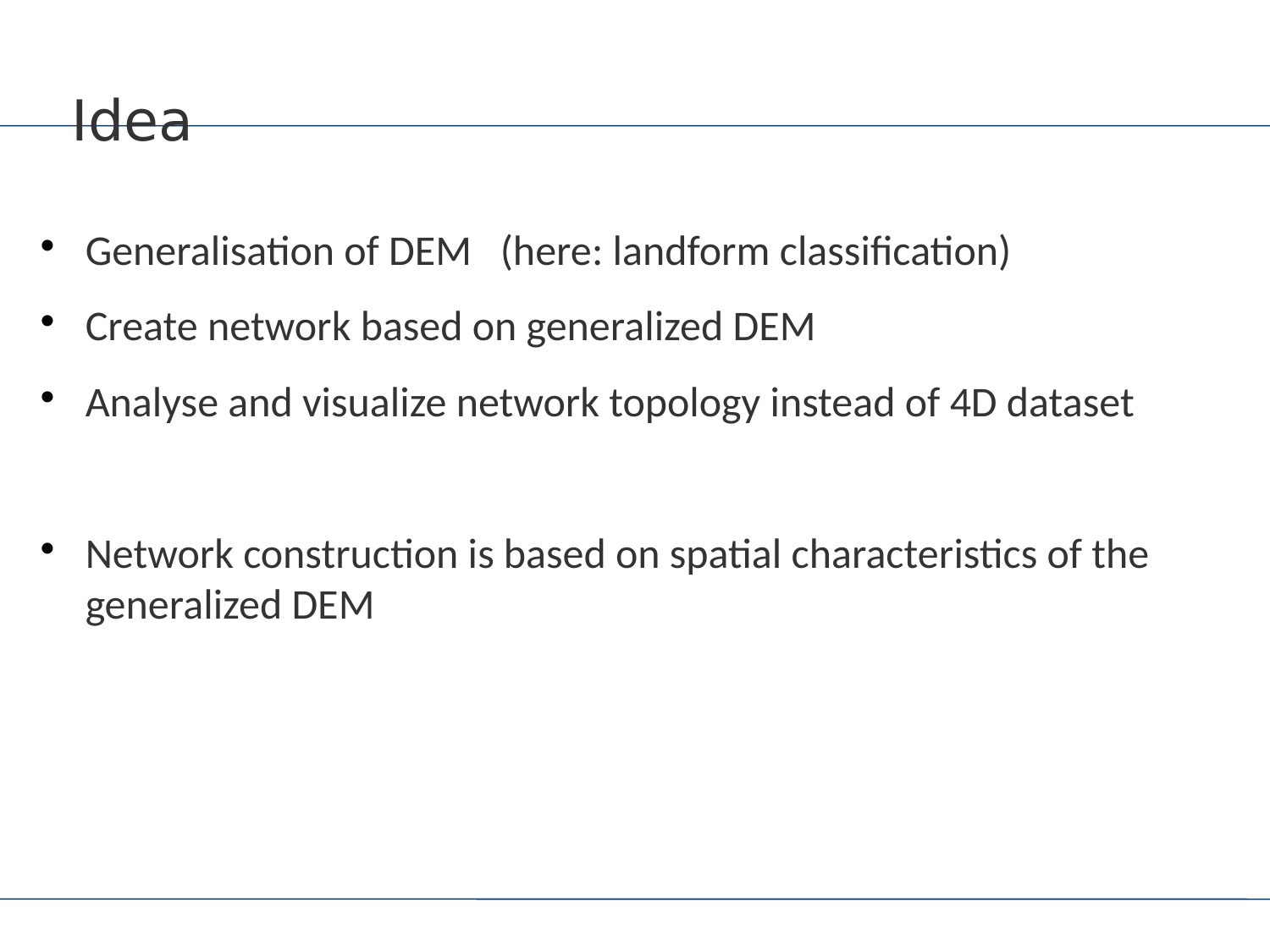

Idea
Generalisation of DEM   (here: landform classification)
Create network based on generalized DEM
Analyse and visualize network topology instead of 4D dataset

Network construction is based on spatial characteristics of the generalized DEM